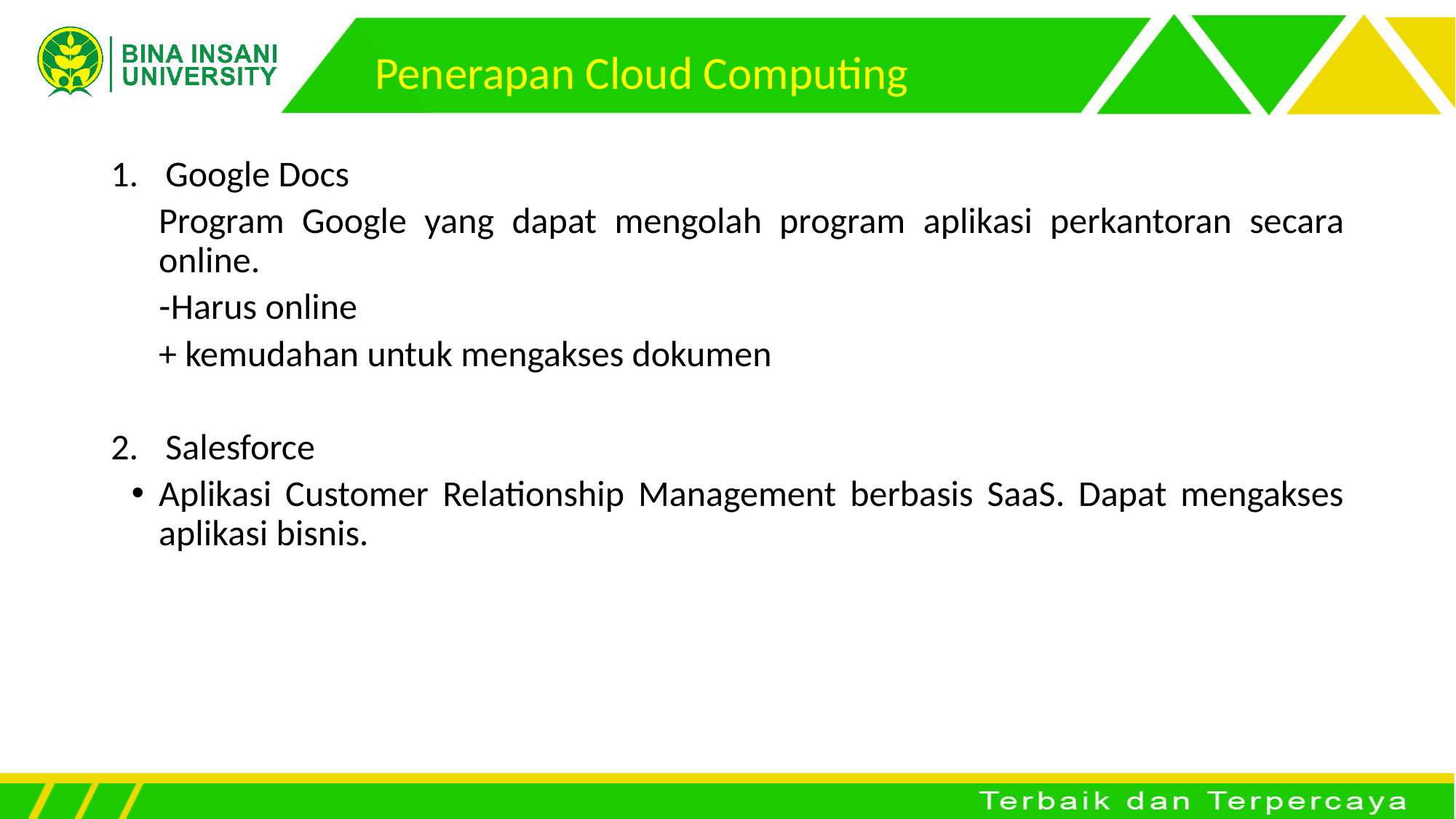

# Penerapan Cloud Computing
Google Docs
Program Google yang dapat mengolah program aplikasi perkantoran secara online.
Harus online
+ kemudahan untuk mengakses dokumen

Salesforce
Aplikasi Customer Relationship Management berbasis SaaS. Dapat mengakses aplikasi bisnis.